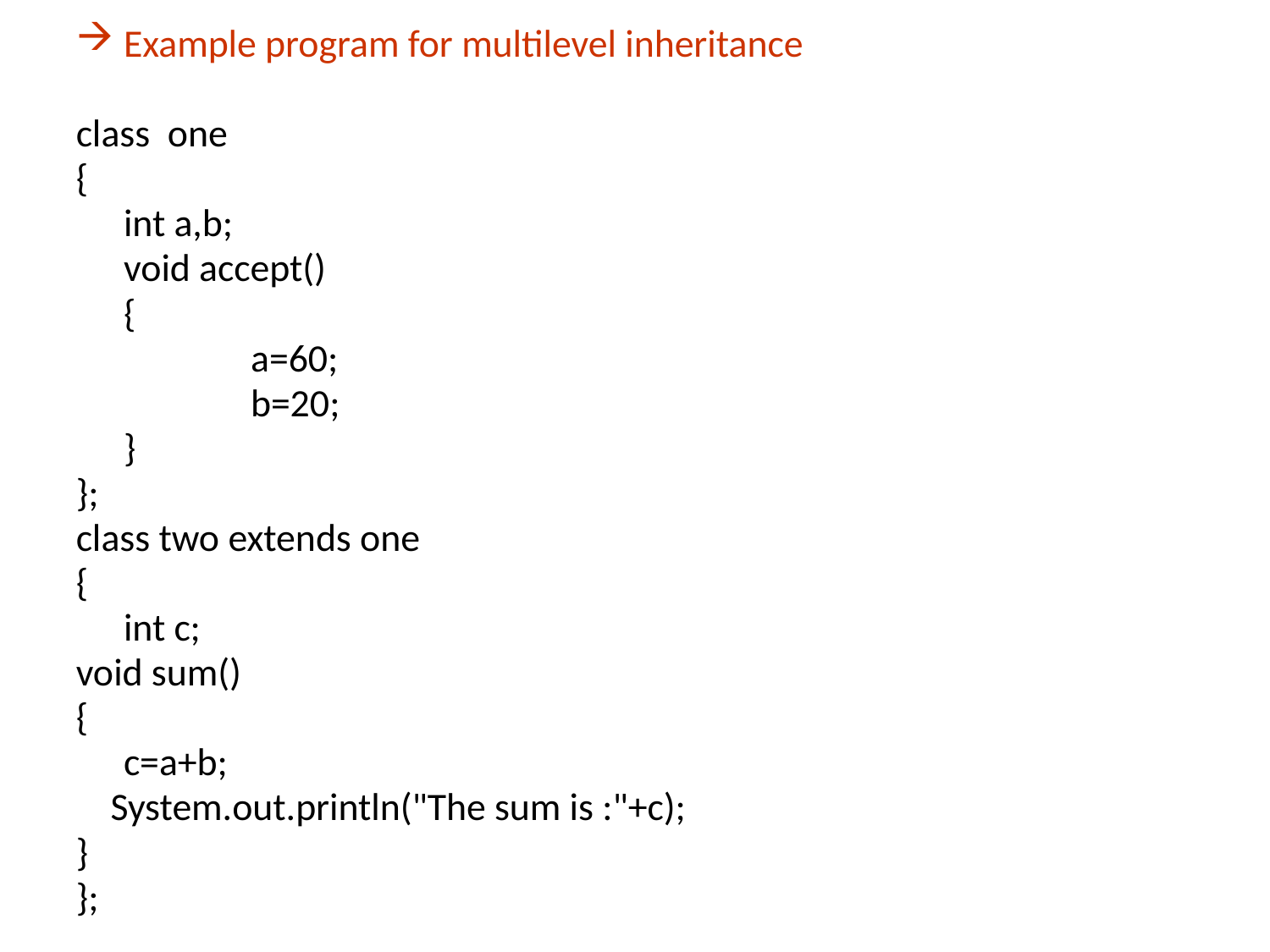

Example program for multilevel inheritance

class  one
{
	int a,b;
	void accept()
	{
		a=60;
		b=20;
	}
};
class two extends one
{
	int c;
void sum()
{
	c=a+b;
    System.out.println("The sum is :"+c);
}
};